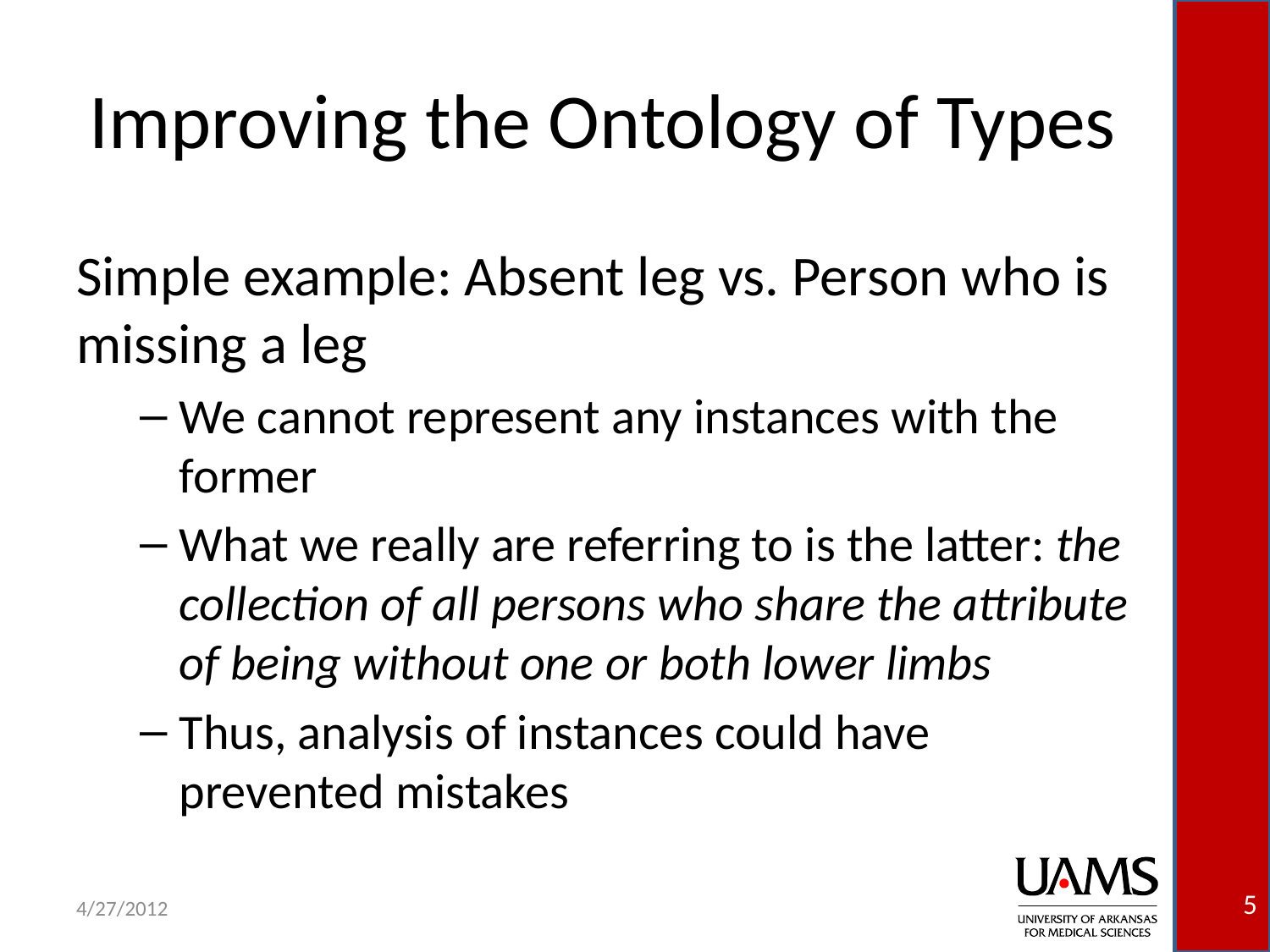

# Improving the Ontology of Types
Simple example: Absent leg vs. Person who is missing a leg
We cannot represent any instances with the former
What we really are referring to is the latter: the collection of all persons who share the attribute of being without one or both lower limbs
Thus, analysis of instances could have prevented mistakes